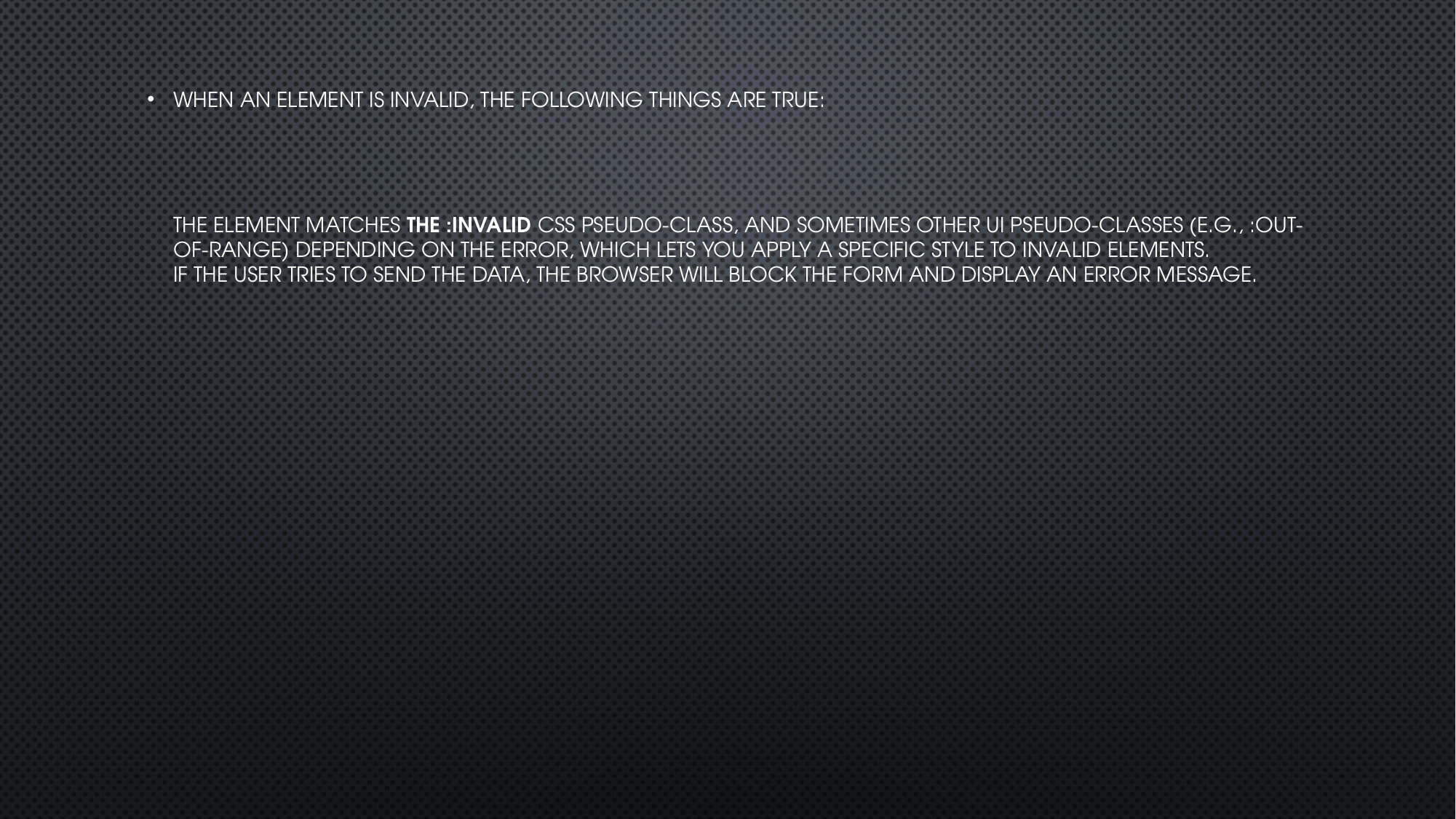

# When an element is invalid, the following things are true: The element matches the :invalid CSS pseudo-class, and sometimes other UI pseudo-classes (e.g., :out-of-range) depending on the error, which lets you apply a specific style to invalid elements. If the user tries to send the data, the browser will block the form and display an error message.